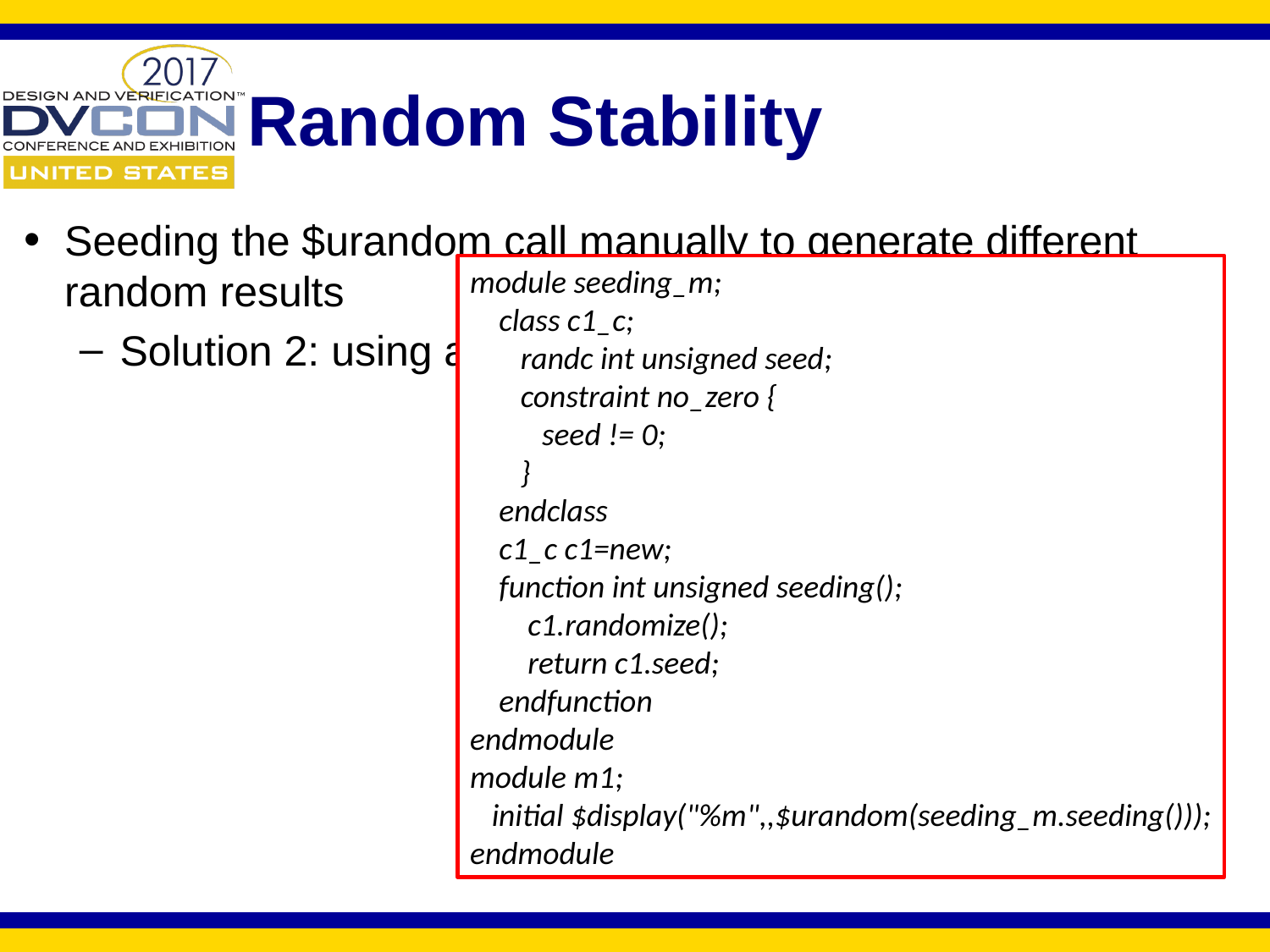

# Random Stability
Seeding the $urandom call manually to generate different random results
Solution 2: using a seeding class
module seeding_m;
    class c1_c;
       randc int unsigned seed;
       constraint no_zero {
          seed != 0;
       }
    endclass
    c1_c c1=new;
    function int unsigned seeding();
        c1.randomize();
        return c1.seed;
    endfunction
endmodule
module m1;
   initial $display("%m",,$urandom(seeding_m.seeding()));
endmodule